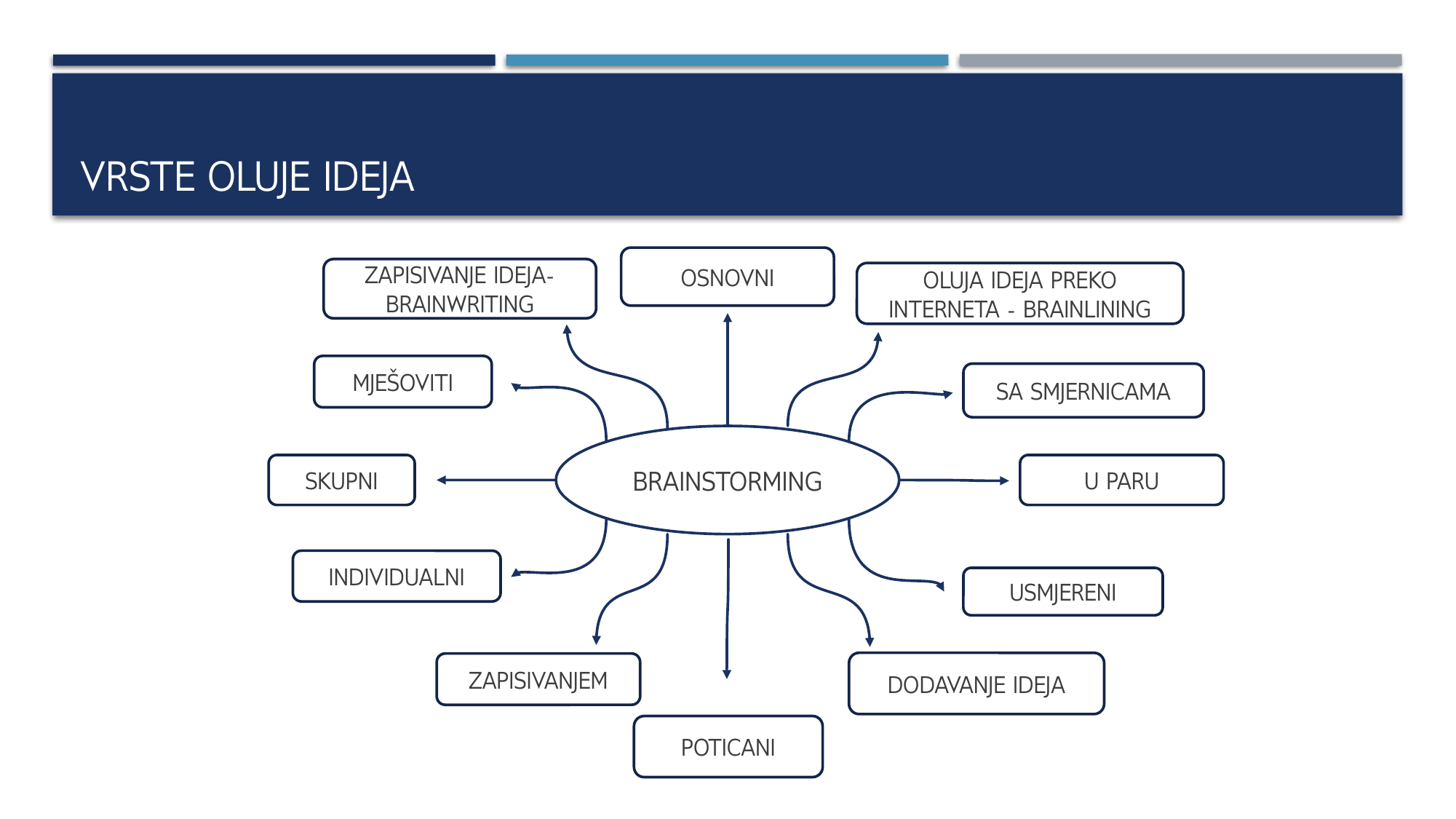

# Vrste oluje ideja
OSNOVNI
ZAPISIVANJE IDEJA-BRAINWRITING
OLUJA IDEJA PREKO INTERNETA - BRAINLINING

MJEŠOVITI
SA SMJERNICAMA
BRAINSTORMING
SKUPNI
U PARU
INDIVIDUALNI
USMJERENI
DODAVANJE IDEJA
ZAPISIVANJEM
POTICANI